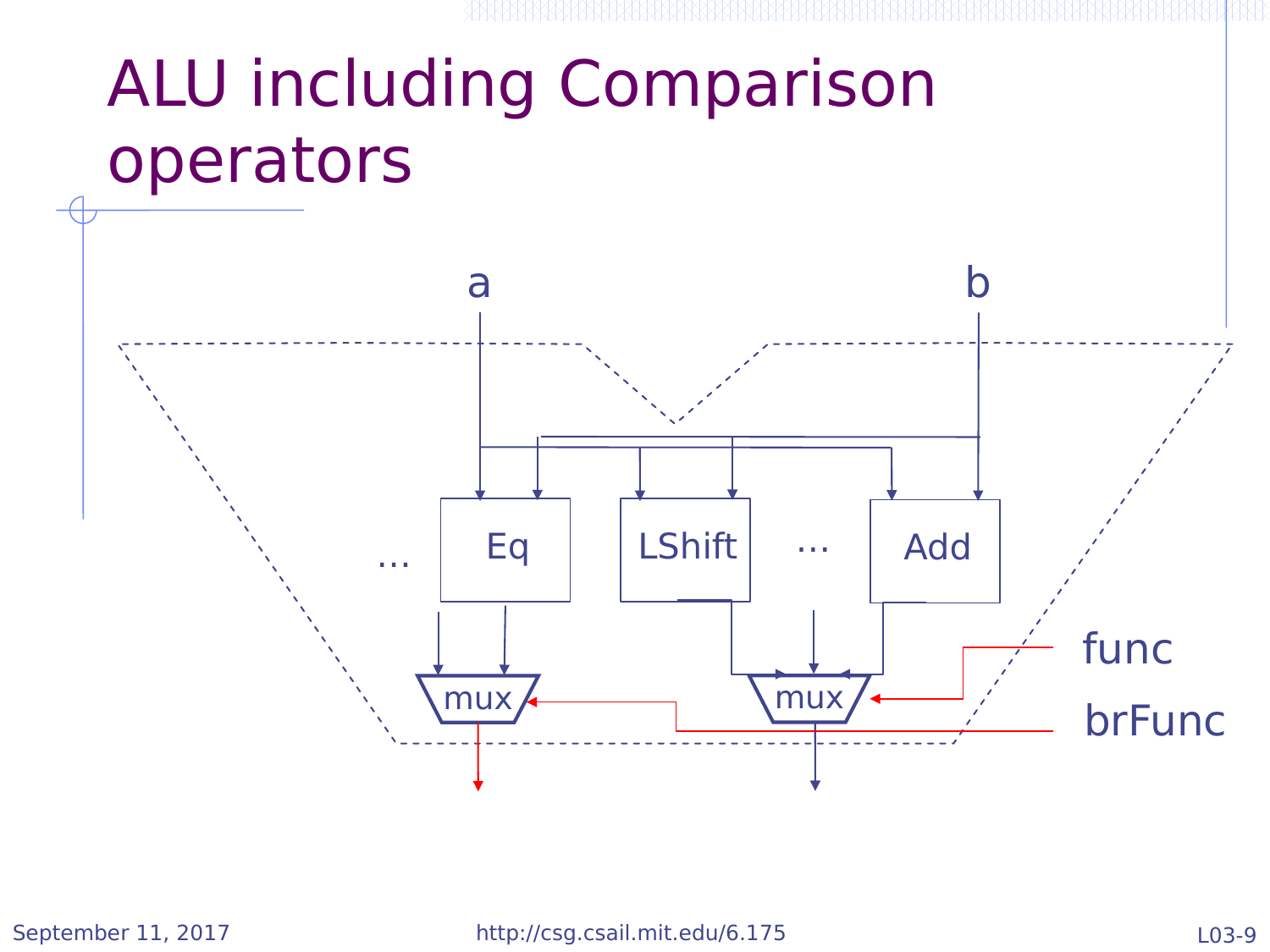

# ALU including Comparison operators
a
b

Eq

LShift

Add
…
…
func
mux
mux
brFunc

September 11, 2017
http://csg.csail.mit.edu/6.175
L03-9